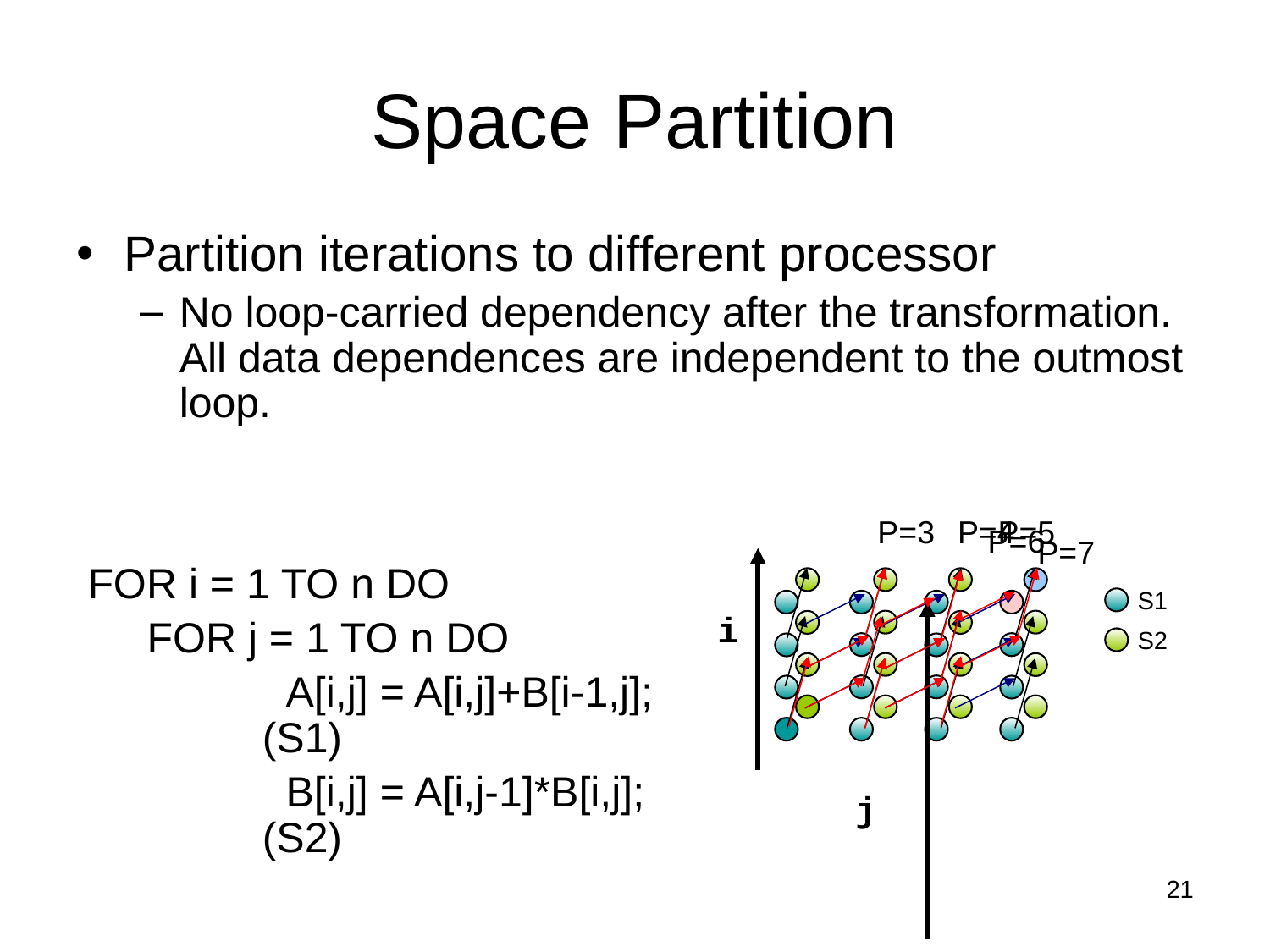

# Space Partition
Partition iterations to different processor
No loop-carried dependency after the transformation. All data dependences are independent to the outmost loop.

P=3
P=4
P=5
P=6
P=7
i
j
FOR i = 1 TO n DO
	 FOR j = 1 TO n DO
		  A[i,j] = A[i,j]+B[i-1,j];	(S1)
		  B[i,j] = A[i,j-1]*B[i,j];	(S2)

S1

S2

21